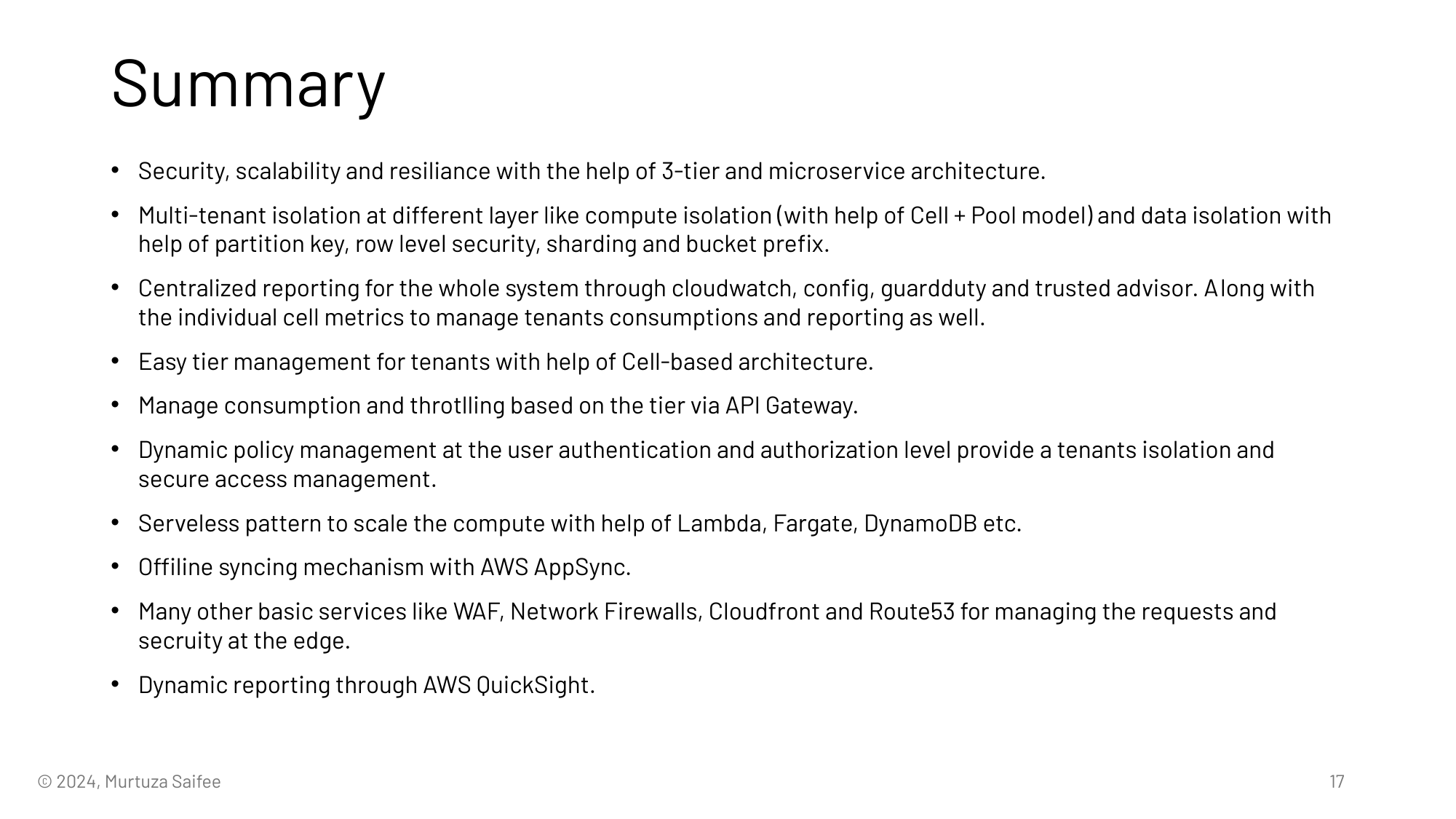

# Summary
Security, scalability and resiliance with the help of 3-tier and microservice architecture.
Multi-tenant isolation at different layer like compute isolation (with help of Cell + Pool model) and data isolation with help of partition key, row level security, sharding and bucket prefix.
Centralized reporting for the whole system through cloudwatch, config, guardduty and trusted advisor. Along with the individual cell metrics to manage tenants consumptions and reporting as well.
Easy tier management for tenants with help of Cell-based architecture.
Manage consumption and throtlling based on the tier via API Gateway.
Dynamic policy management at the user authentication and authorization level provide a tenants isolation and secure access management.
Serveless pattern to scale the compute with help of Lambda, Fargate, DynamoDB etc.
Offiline syncing mechanism with AWS AppSync.
Many other basic services like WAF, Network Firewalls, Cloudfront and Route53 for managing the requests and secruity at the edge.
Dynamic reporting through AWS QuickSight.
© 2024, Murtuza Saifee
17